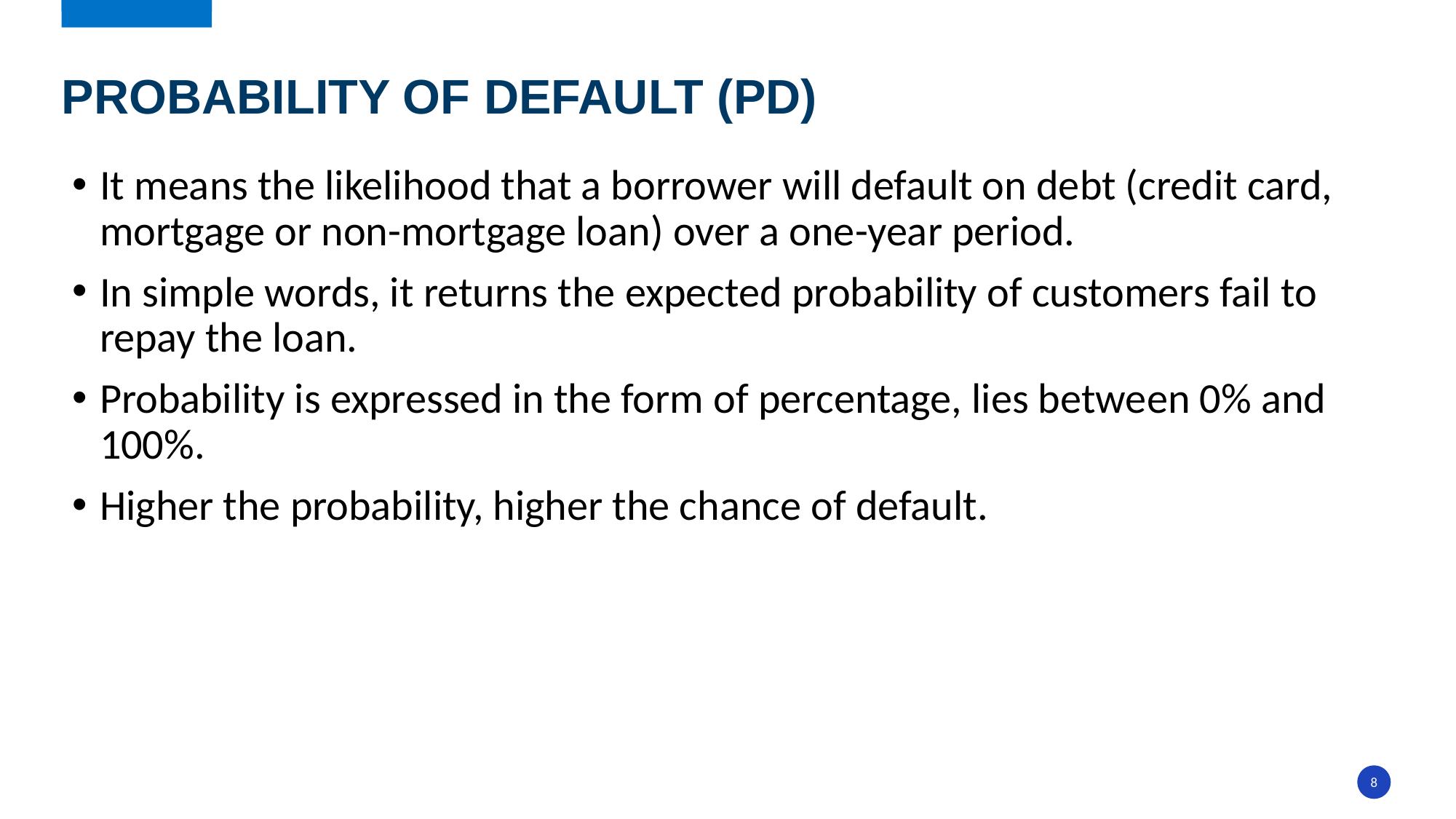

# Probability of Default (PD)
It means the likelihood that a borrower will default on debt (credit card, mortgage or non-mortgage loan) over a one-year period.
In simple words, it returns the expected probability of customers fail to repay the loan.
Probability is expressed in the form of percentage, lies between 0% and 100%.
Higher the probability, higher the chance of default.
8